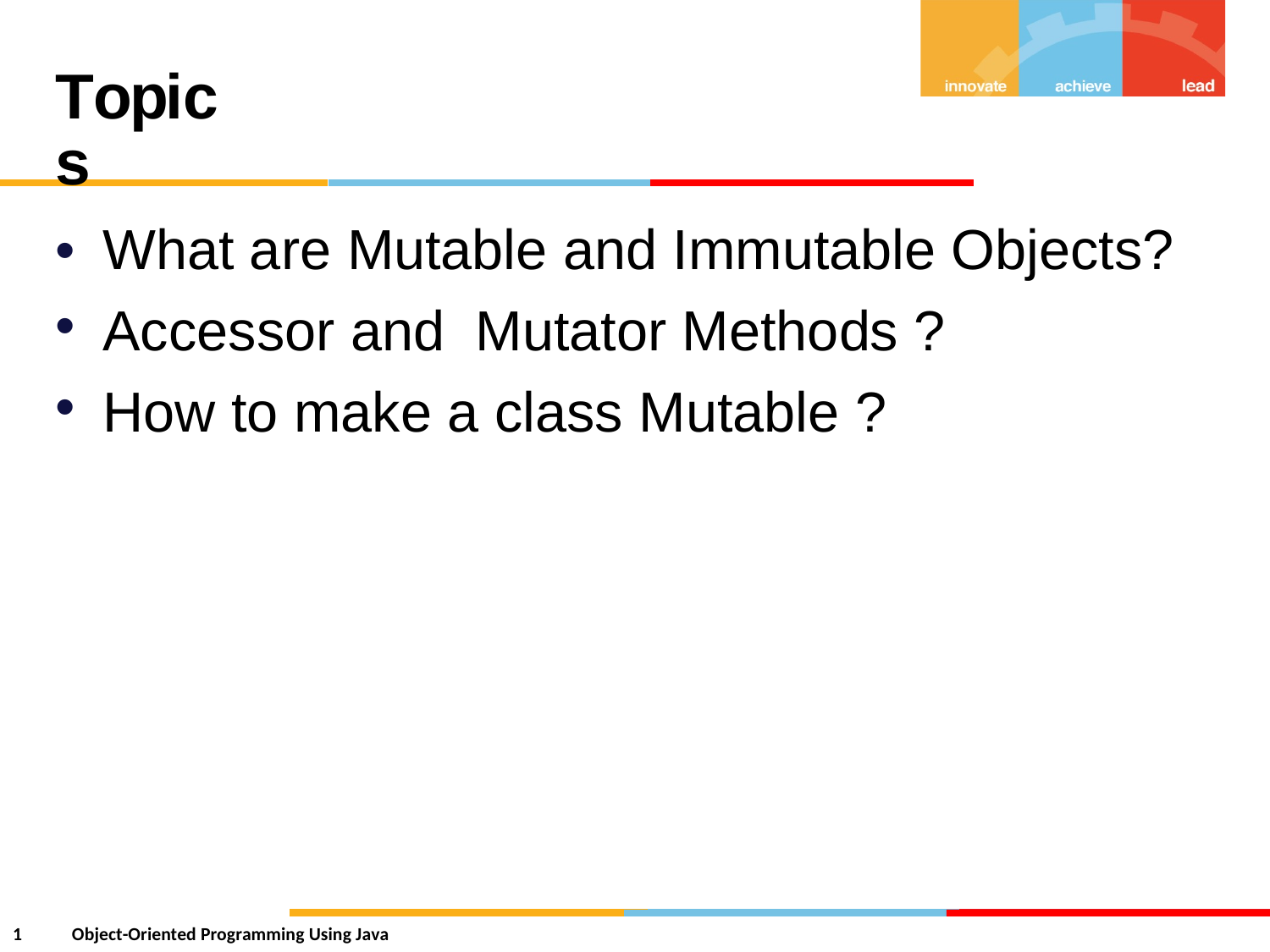

Topics

•
•
•
What are Mutable and Immutable Objects?
Accessor and
Mutator Methods
?
How
to
make
a
class
Mutable
?

1
Object-Oriented Programming Using Java